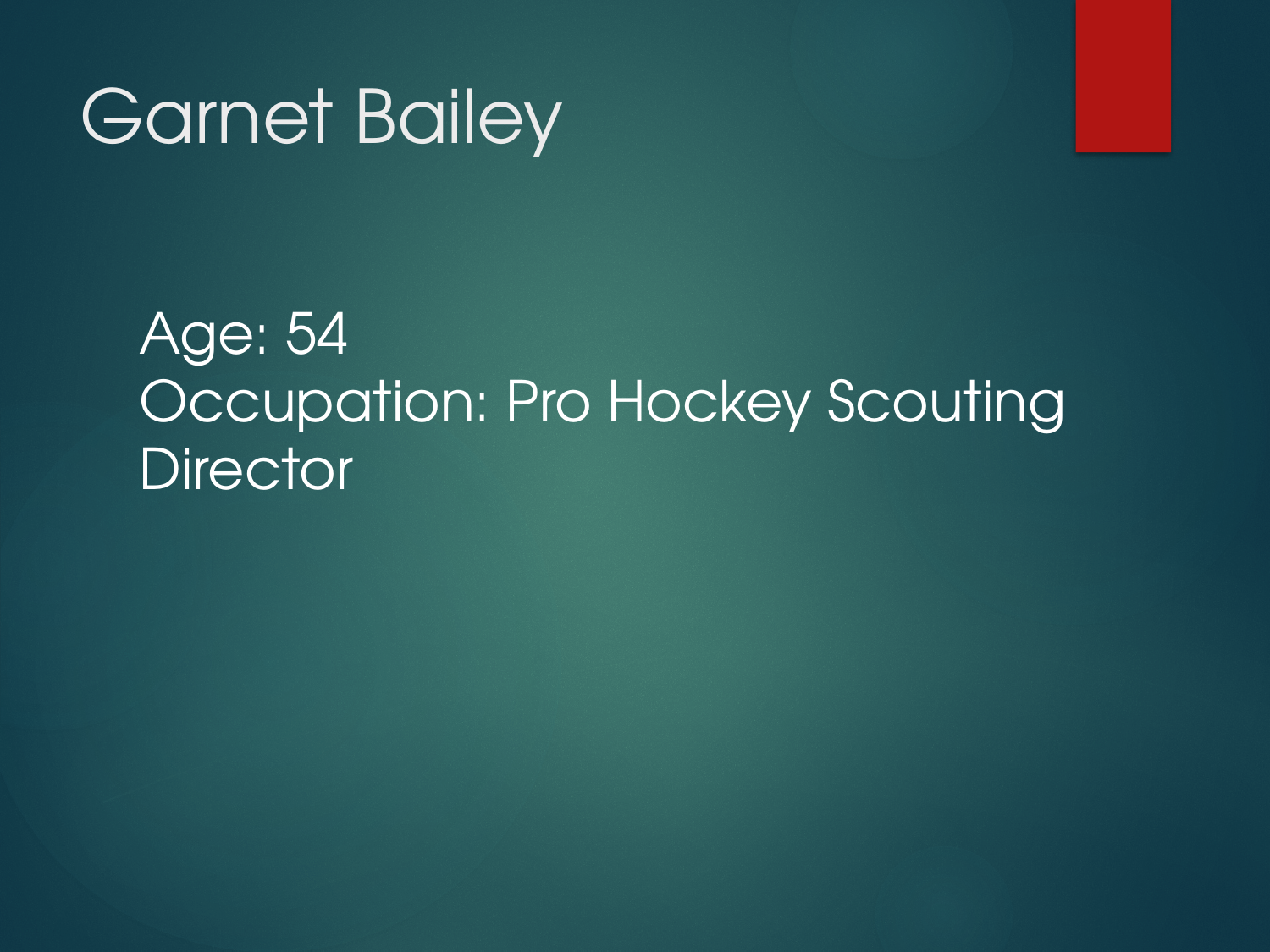

# Garnet Bailey

Age: 54
Occupation: Pro Hockey Scouting Director